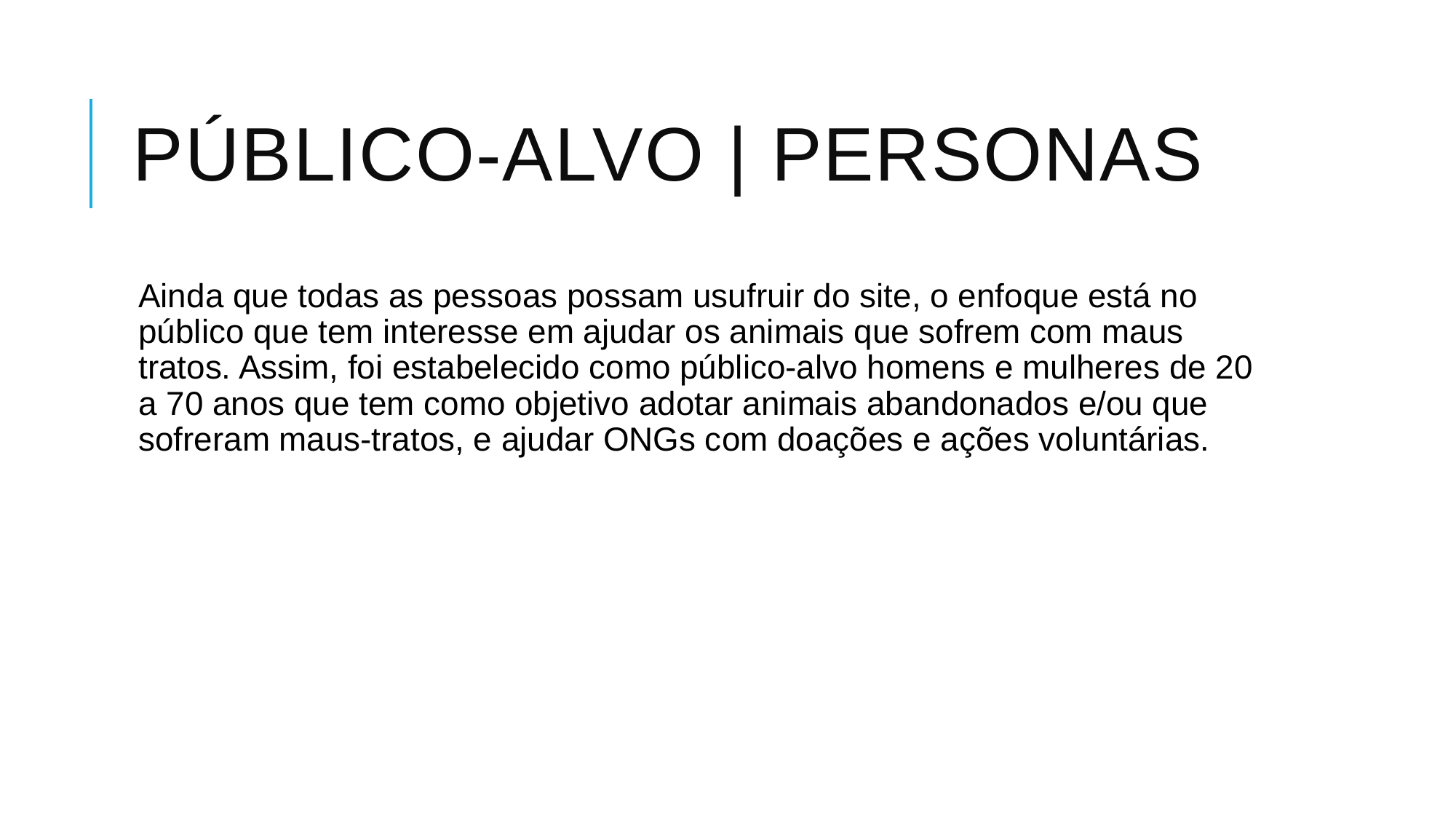

# Público-Alvo | PERSONAS
Ainda que todas as pessoas possam usufruir do site, o enfoque está no público que tem interesse em ajudar os animais que sofrem com maus tratos. Assim, foi estabelecido como público-alvo homens e mulheres de 20 a 70 anos que tem como objetivo adotar animais abandonados e/ou que sofreram maus-tratos, e ajudar ONGs com doações e ações voluntárias.